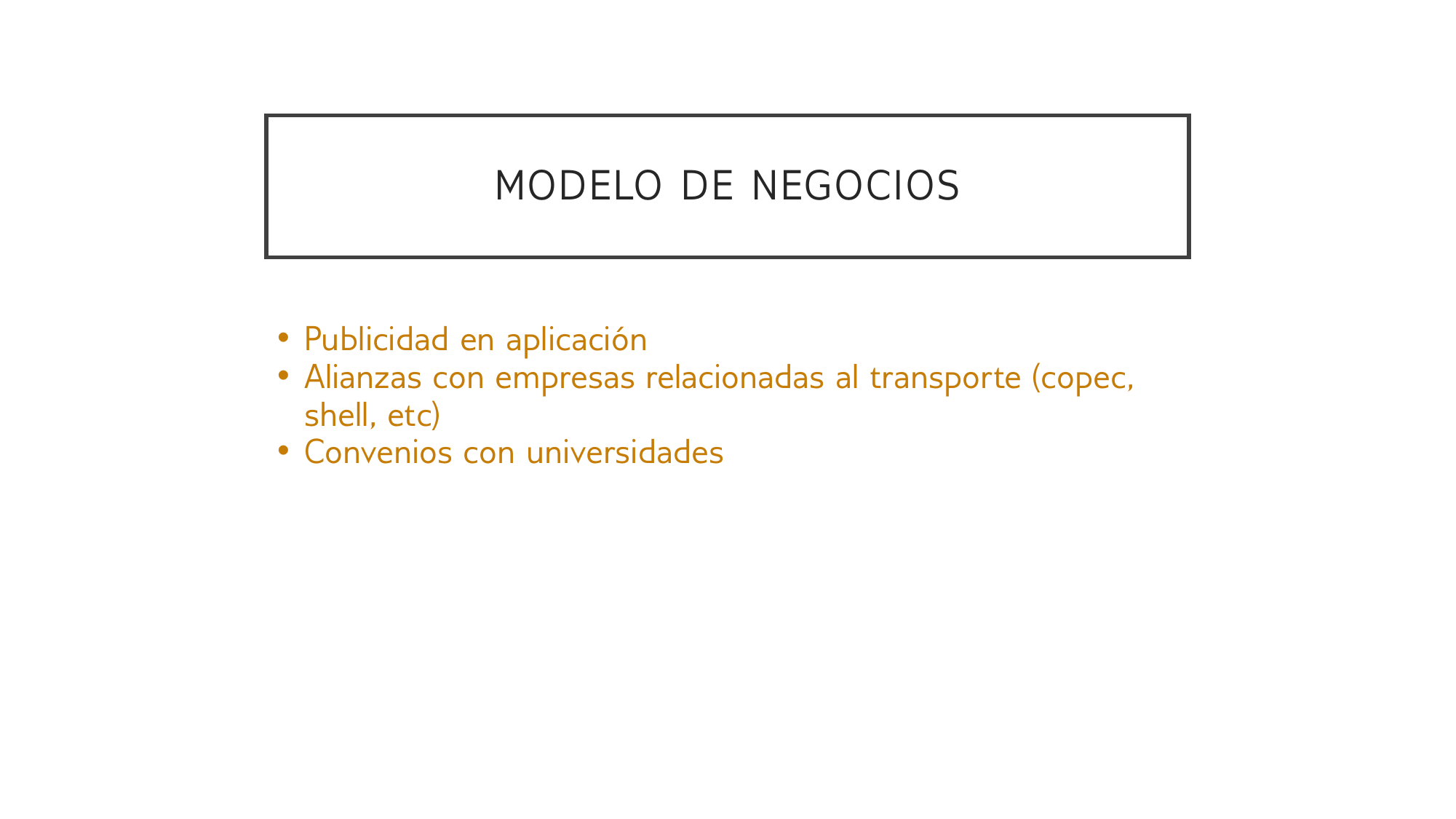

# Modelo de negocios
Publicidad en aplicación
Alianzas con empresas relacionadas al transporte (copec, shell, etc)
Convenios con universidades